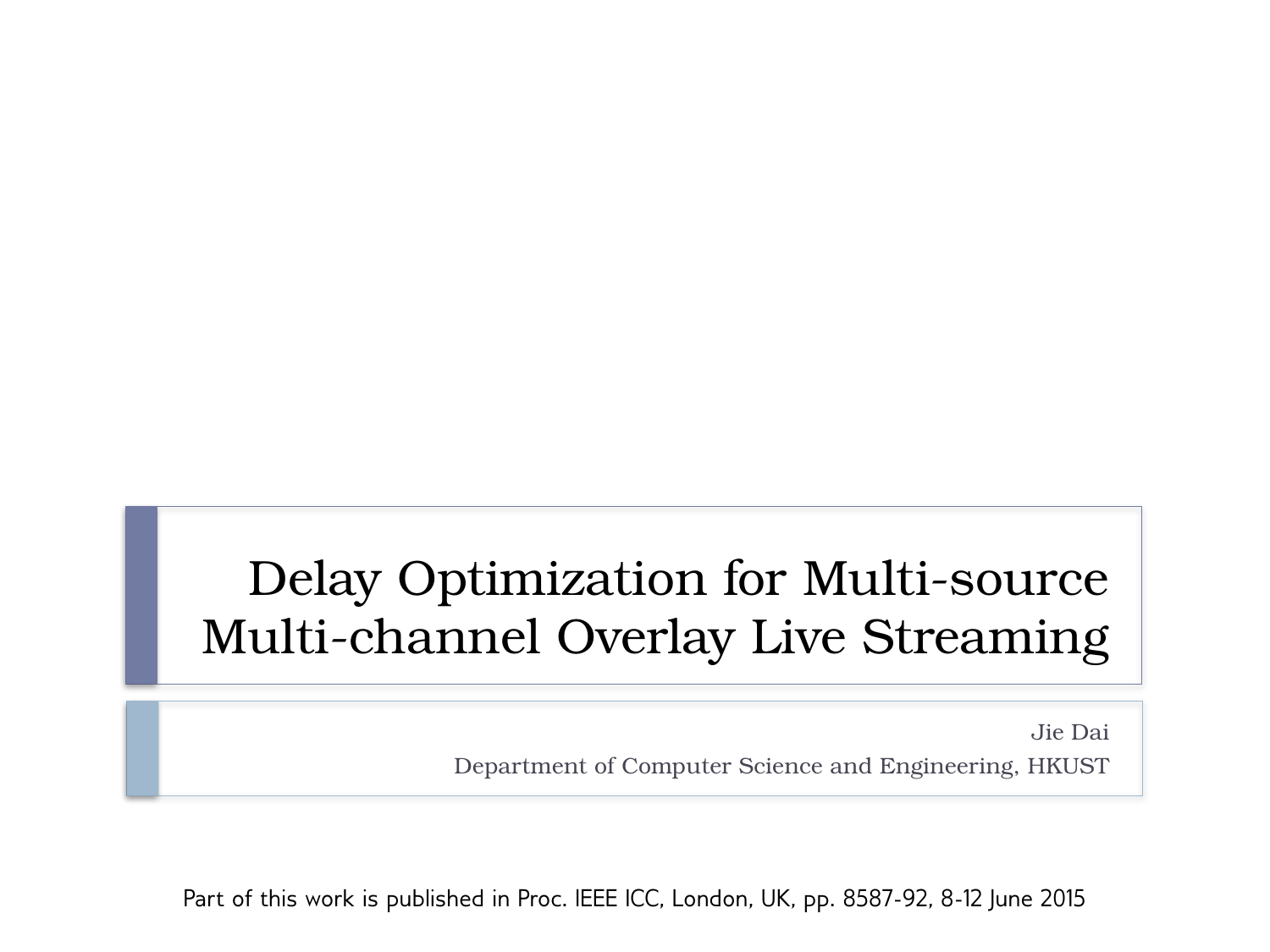

# Delay Optimization for Multi-source Multi-channel Overlay Live Streaming
Jie Dai
Department of Computer Science and Engineering, HKUST
Part of this work is published in Proc. IEEE ICC, London, UK, pp. 8587-92, 8-12 June 2015